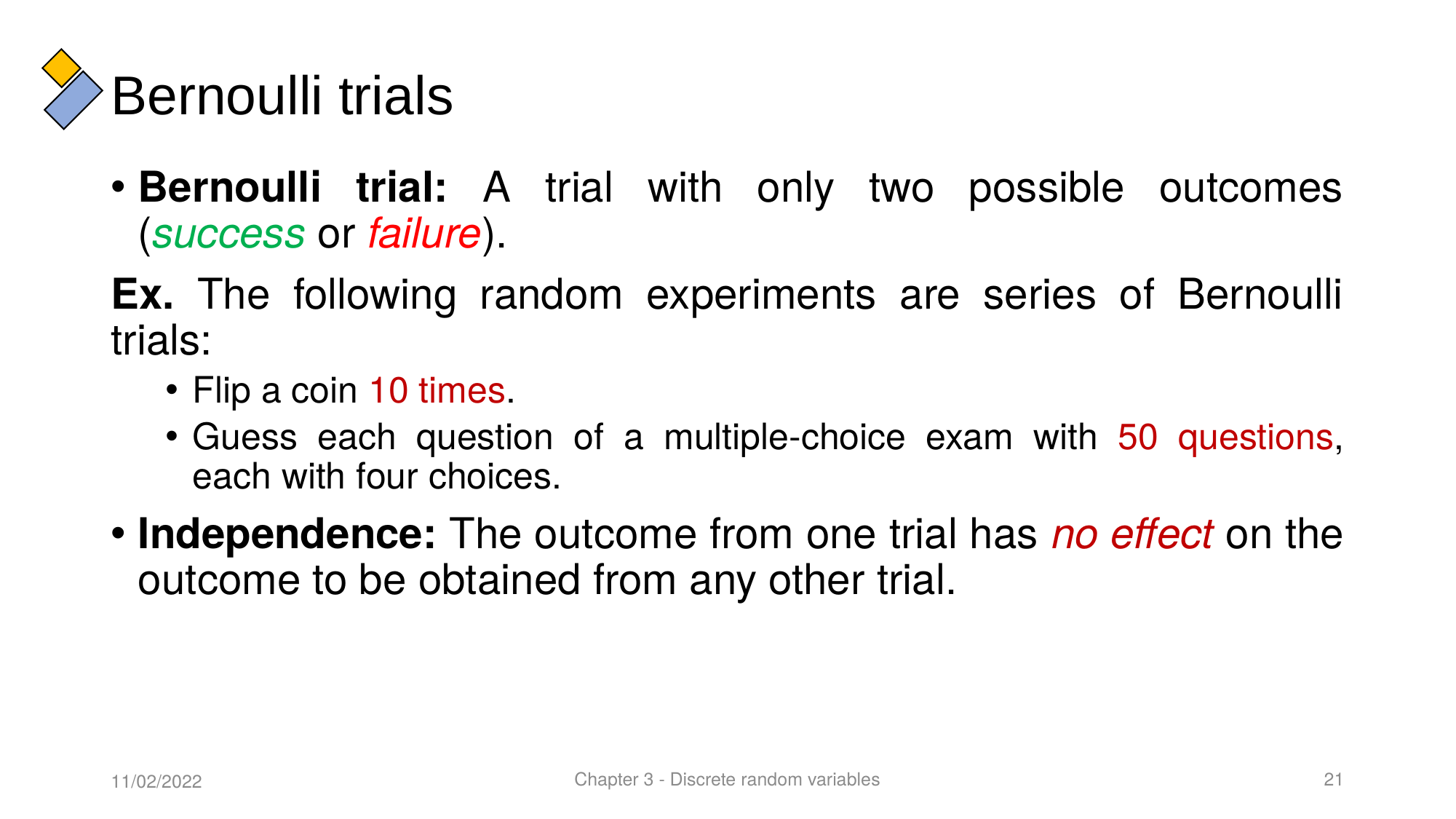

# Bernoulli trials
Bernoulli trial: A trial with only two possible outcomes (success or failure).
Ex. The following random experiments are series of Bernoulli trials:
Flip a coin 10 times.
Guess each question of a multiple-choice exam with 50 questions, each with four choices.
Independence: The outcome from one trial has no effect on the outcome to be obtained from any other trial.
11/02/2022
Chapter 3 - Discrete random variables
21